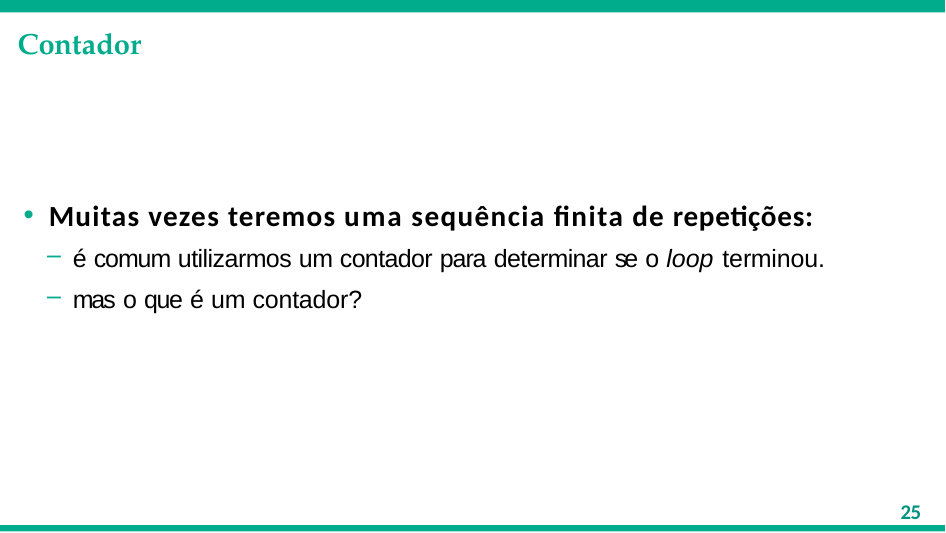

# Contador
Muitas vezes teremos uma sequência finita de repetições:
é comum utilizarmos um contador para determinar se o loop terminou.
mas o que é um contador?
25